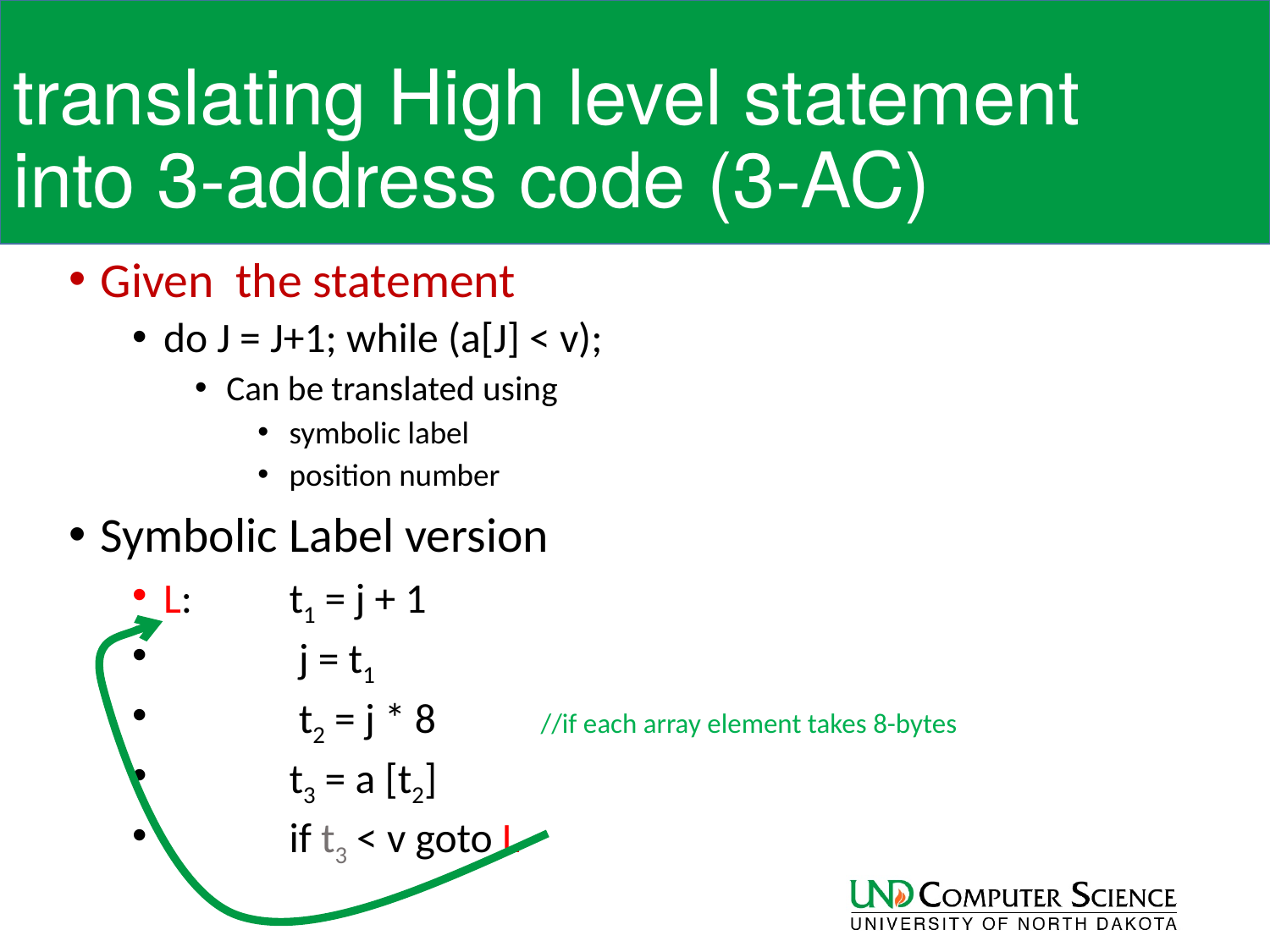

# translating High level statement into 3-address code (3-AC)
Given  the statement
do J = J+1; while (a[J] < v);
Can be translated using
symbolic label
position number
Symbolic Label version
L: 	t1 = j + 1
     	 j = t1
     	 t2 = j * 8	//if each array element takes 8-bytes
     	t3 = a [t2]
    	if t3 < v goto L

84